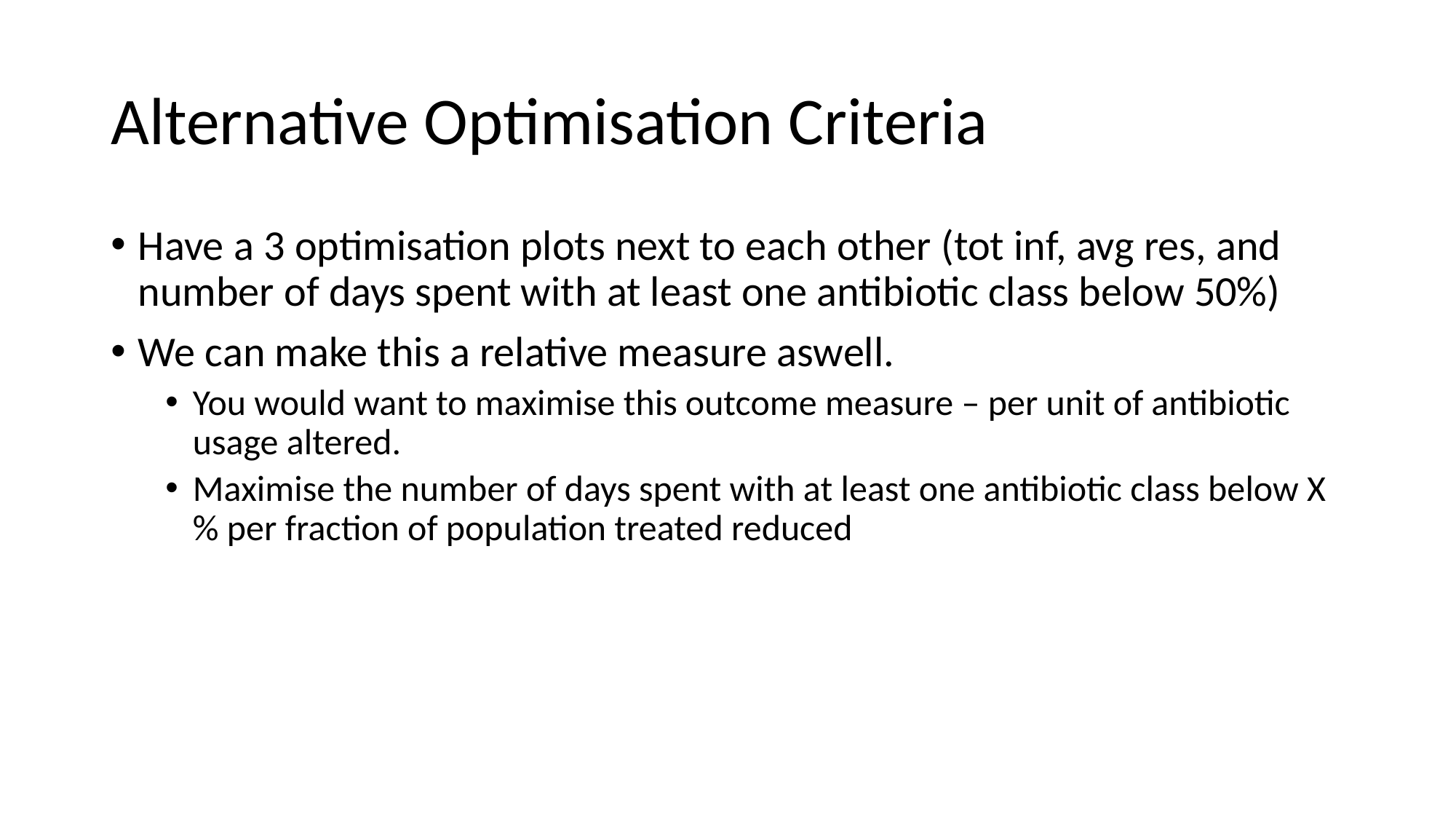

# Alternative Optimisation Criteria
Have a 3 optimisation plots next to each other (tot inf, avg res, and number of days spent with at least one antibiotic class below 50%)
We can make this a relative measure aswell.
You would want to maximise this outcome measure – per unit of antibiotic usage altered.
Maximise the number of days spent with at least one antibiotic class below X% per fraction of population treated reduced